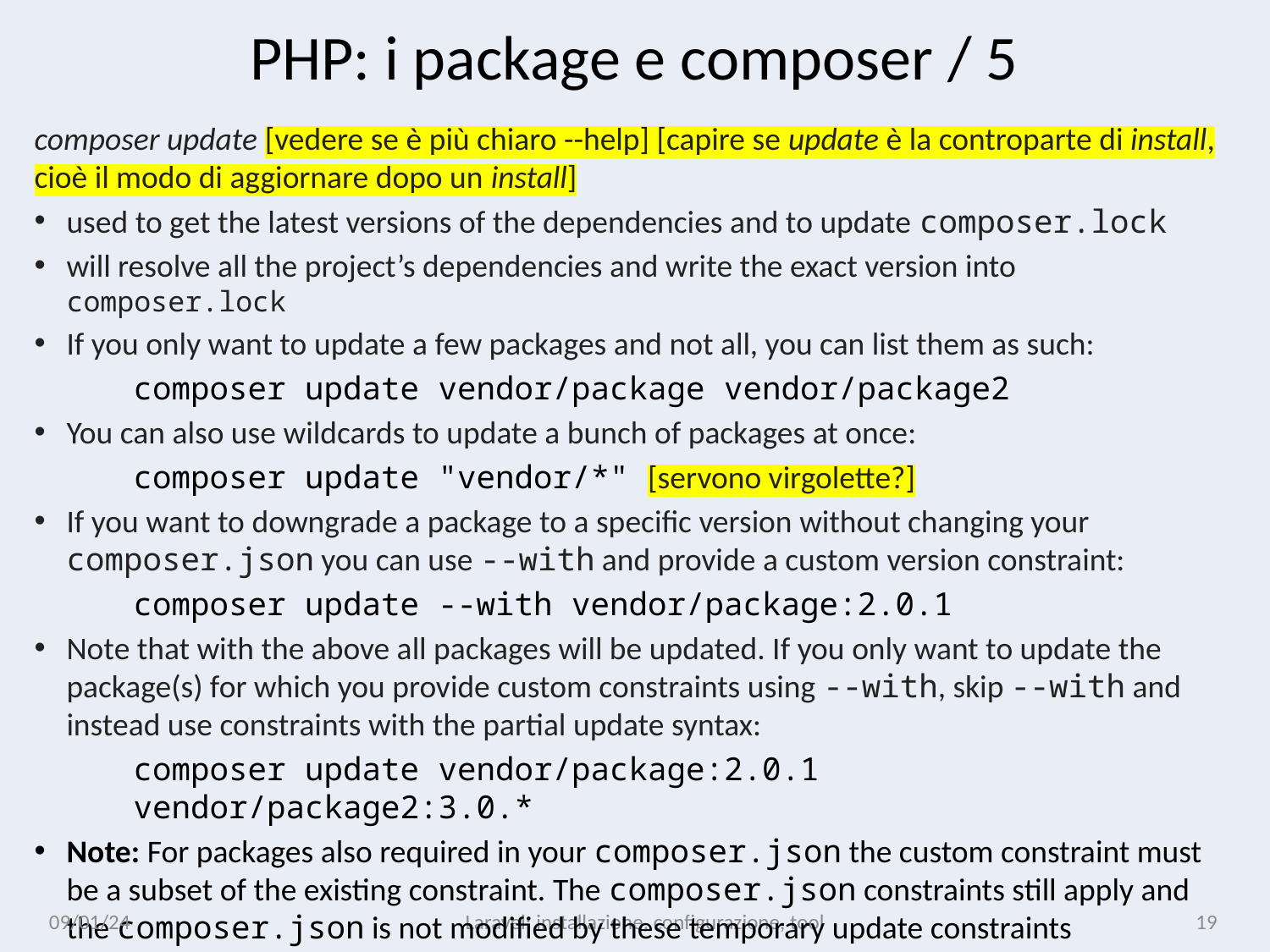

# PHP: i package e composer / 5
composer update [vedere se è più chiaro --help] [capire se update è la controparte di install, cioè il modo di aggiornare dopo un install]
used to get the latest versions of the dependencies and to update composer.lock
will resolve all the project’s dependencies and write the exact version into composer.lock
If you only want to update a few packages and not all, you can list them as such:
composer update vendor/package vendor/package2
You can also use wildcards to update a bunch of packages at once:
composer update "vendor/*" [servono virgolette?]
If you want to downgrade a package to a specific version without changing your composer.json you can use --with and provide a custom version constraint:
composer update --with vendor/package:2.0.1
Note that with the above all packages will be updated. If you only want to update the package(s) for which you provide custom constraints using --with, skip --with and instead use constraints with the partial update syntax:
composer update vendor/package:2.0.1 vendor/package2:3.0.*
Note: For packages also required in your composer.json the custom constraint must be a subset of the existing constraint. The composer.json constraints still apply and the composer.json is not modified by these temporary update constraints

09/01/24
Laravel: installazione, configurazione, tool
19